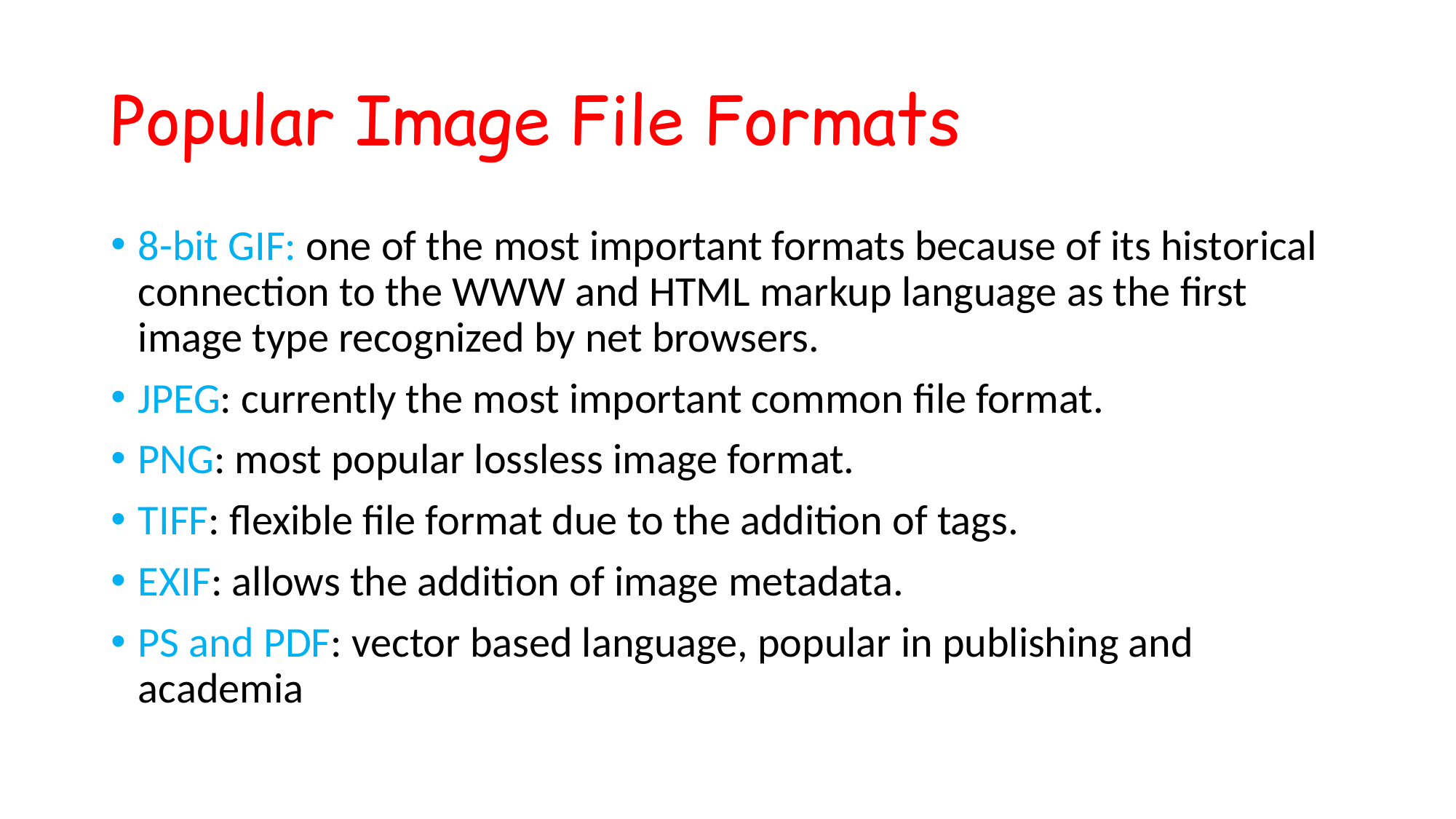

# Popular Image File Formats
8-bit GIF: one of the most important formats because of its historical connection to the WWW and HTML markup language as the first image type recognized by net browsers.
JPEG: currently the most important common file format.
PNG: most popular lossless image format.
TIFF: flexible file format due to the addition of tags.
EXIF: allows the addition of image metadata.
PS and PDF: vector based language, popular in publishing and academia